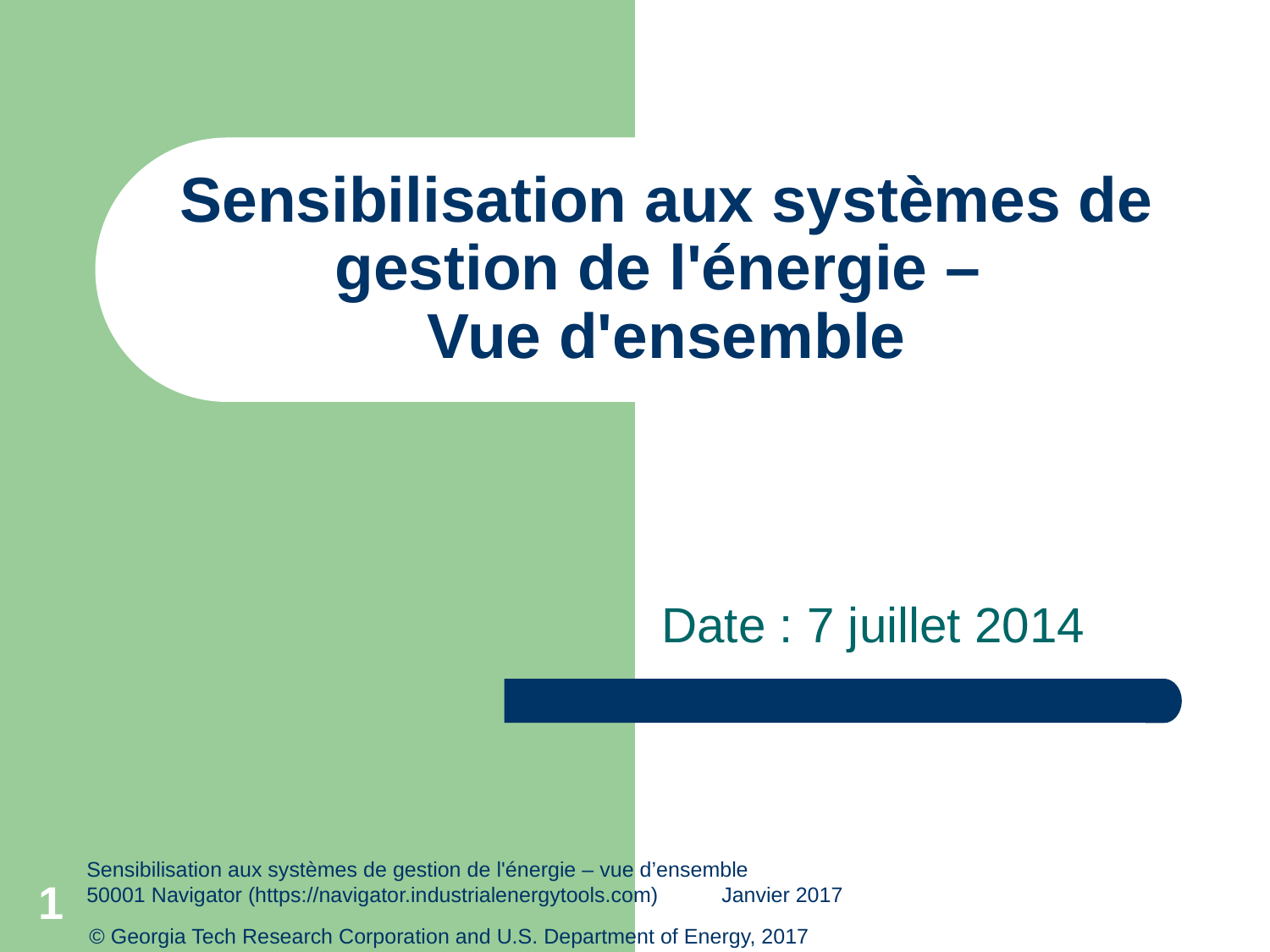

# Sensibilisation aux systèmes de gestion de l'énergie – Vue d'ensemble
Date : 7 juillet 2014
Sensibilisation aux systèmes de gestion de l'énergie – vue d’ensemble
50001 Navigator (https://navigator.industrialenergytools.com) 	Janvier 2017
1
© Georgia Tech Research Corporation and U.S. Department of Energy, 2017